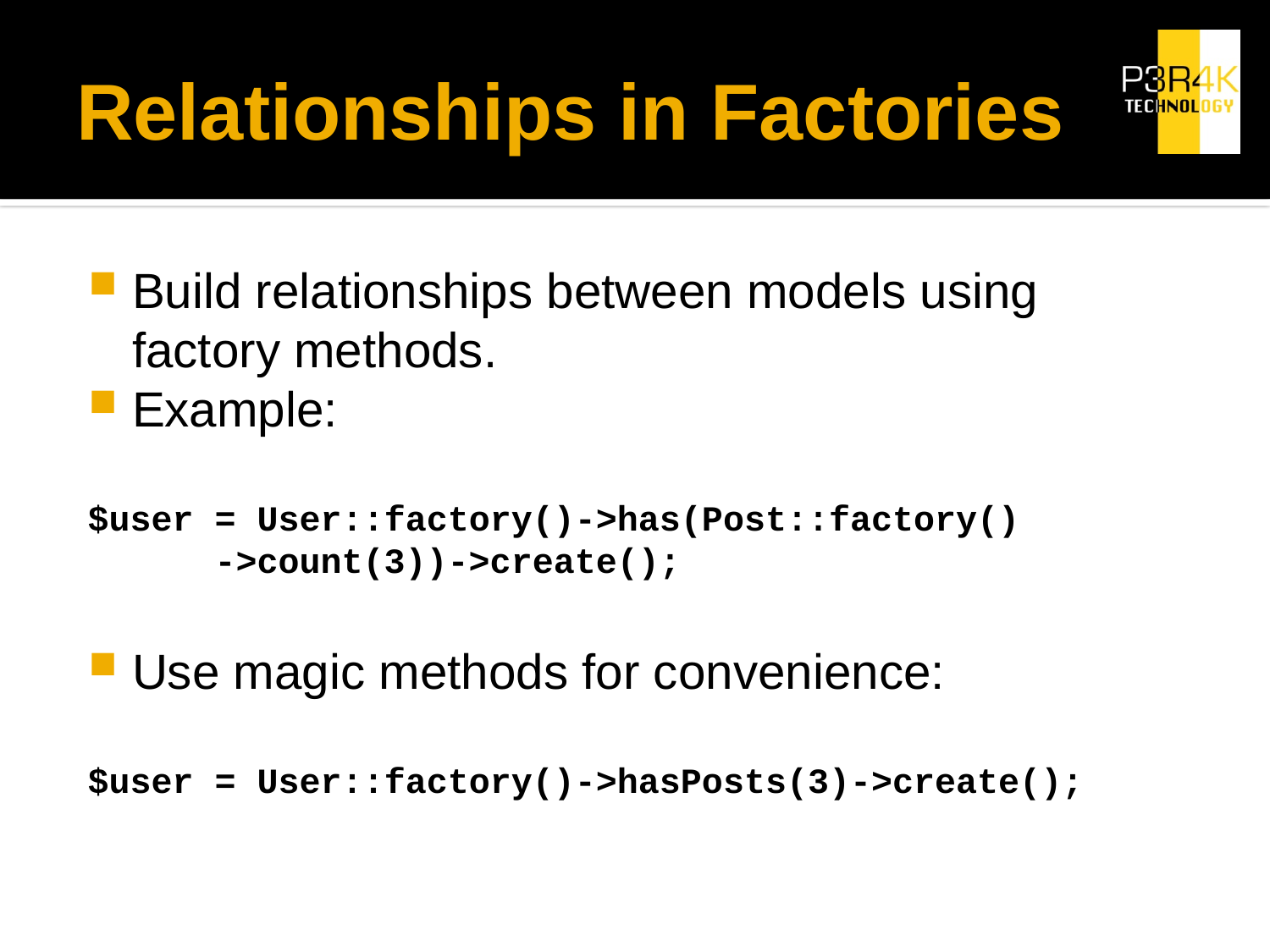

# Relationships in Factories
Build relationships between models using factory methods.
Example:

$user = User::factory()->has(Post::factory()
	->count(3))->create();

Use magic methods for convenience:

$user = User::factory()->hasPosts(3)->create();